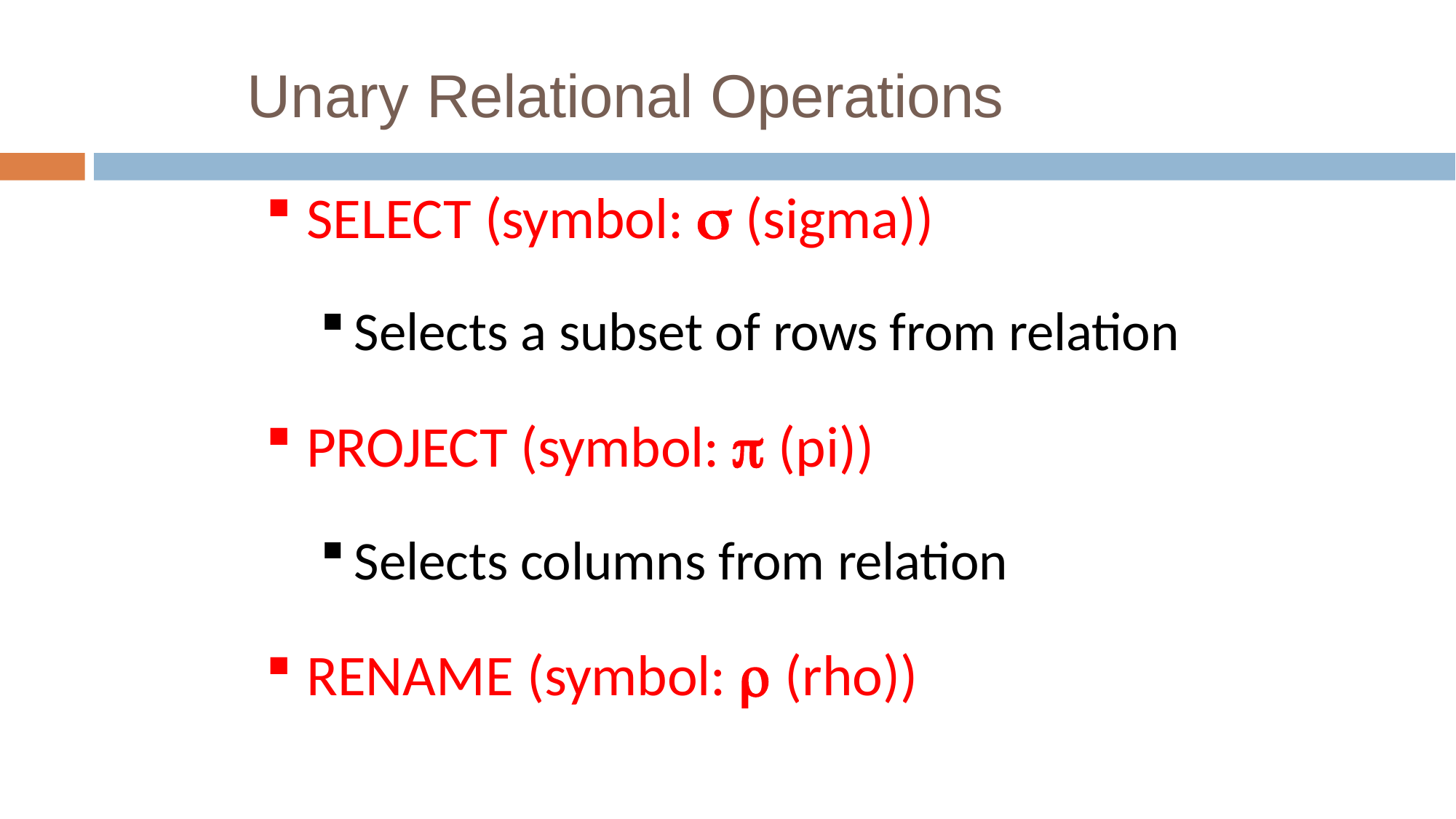

# Unary Relational Operations
SELECT (symbol: σ (sigma))
Selects a subset of rows from relation
PROJECT (symbol: π (pi))
Selects columns from relation
RENAME (symbol: ρ (rho))